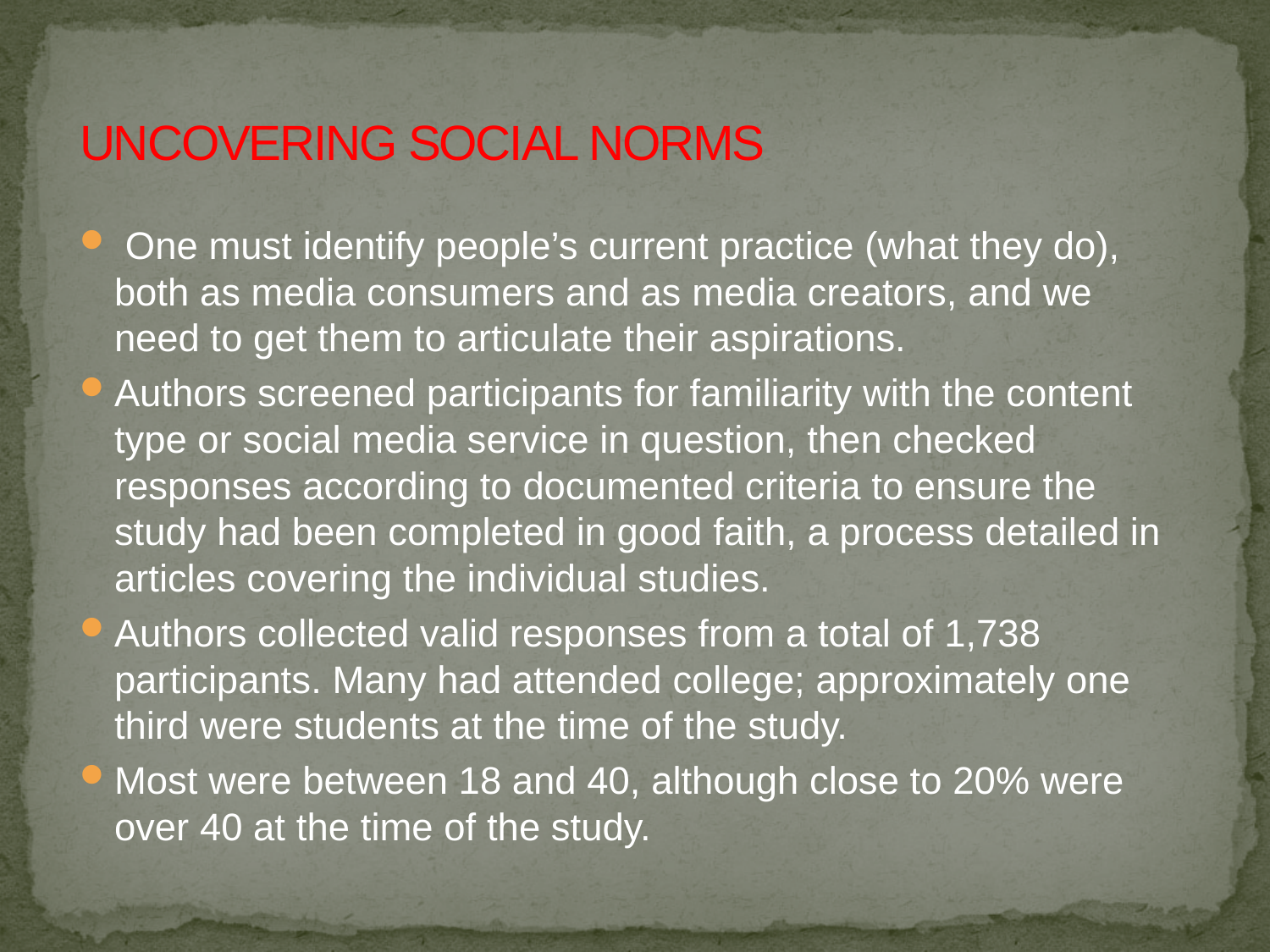

# UNCOVERING SOCIAL NORMS
 One must identify people’s current practice (what they do), both as media consumers and as media creators, and we need to get them to articulate their aspirations.
Authors screened participants for familiarity with the content type or social media service in question, then checked responses according to documented criteria to ensure the study had been completed in good faith, a process detailed in articles covering the individual studies.
Authors collected valid responses from a total of 1,738 participants. Many had attended college; approximately one third were students at the time of the study.
Most were between 18 and 40, although close to 20% were over 40 at the time of the study.